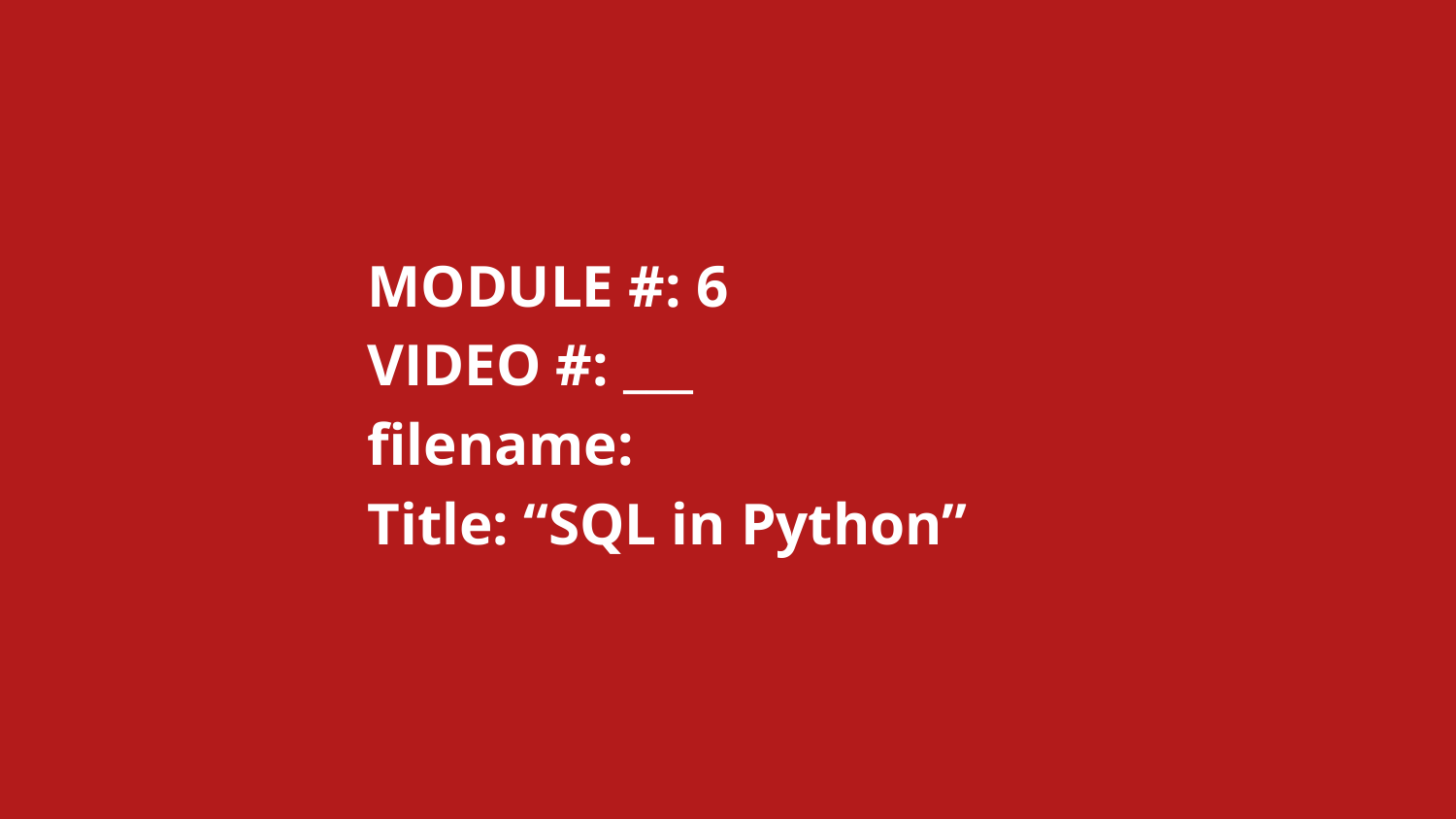

MODULE #: 6
		VIDEO #: ___
		filename:
		Title: “SQL in Python”